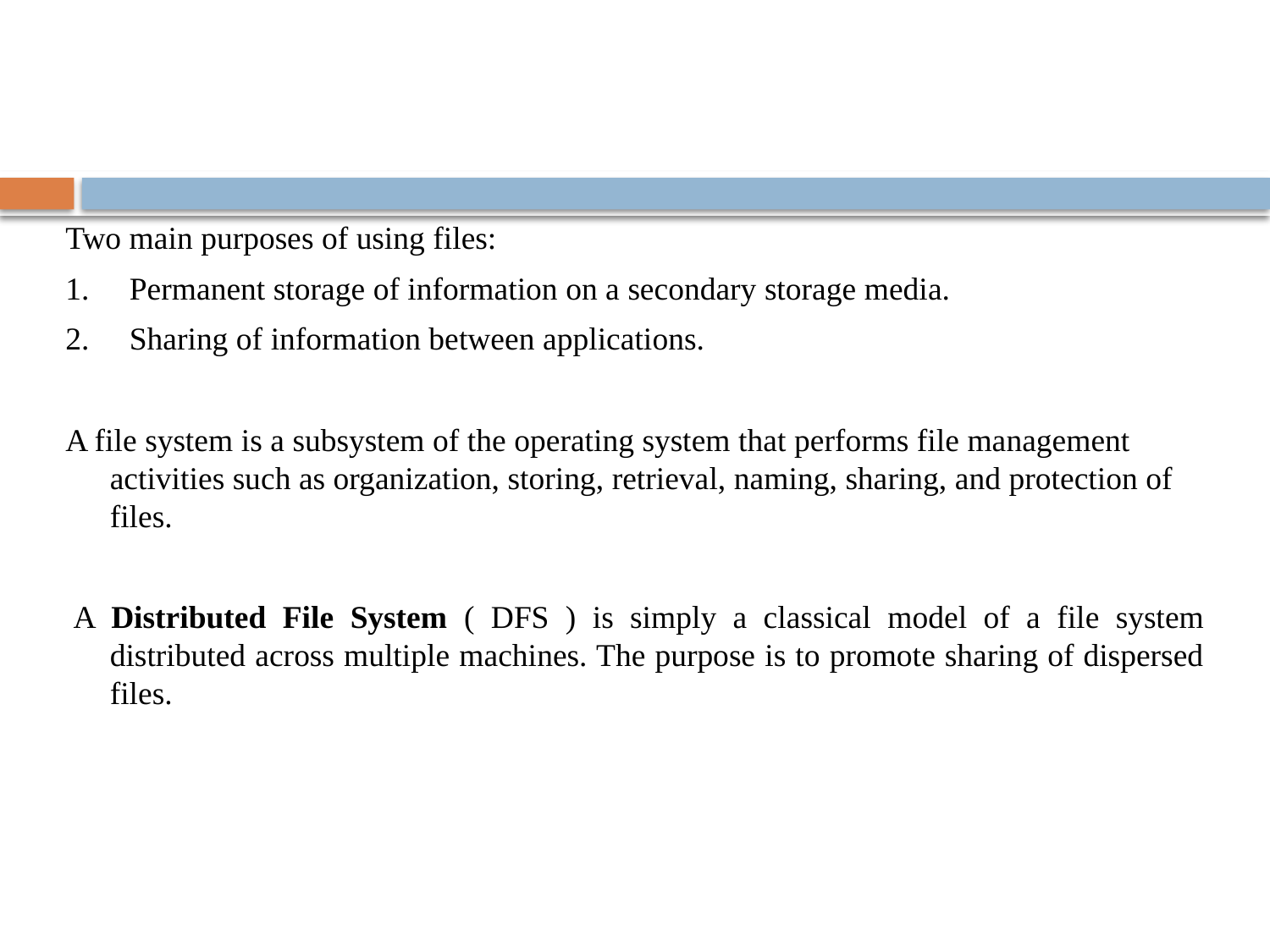

#
Two main purposes of using files:
1.     Permanent storage of information on a secondary storage media.
2.     Sharing of information between applications.

A file system is a subsystem of the operating system that performs file management activities such as organization, storing, retrieval, naming, sharing, and protection of files.

 A Distributed File System ( DFS ) is simply a classical model of a file system distributed across multiple machines. The purpose is to promote sharing of dispersed files.